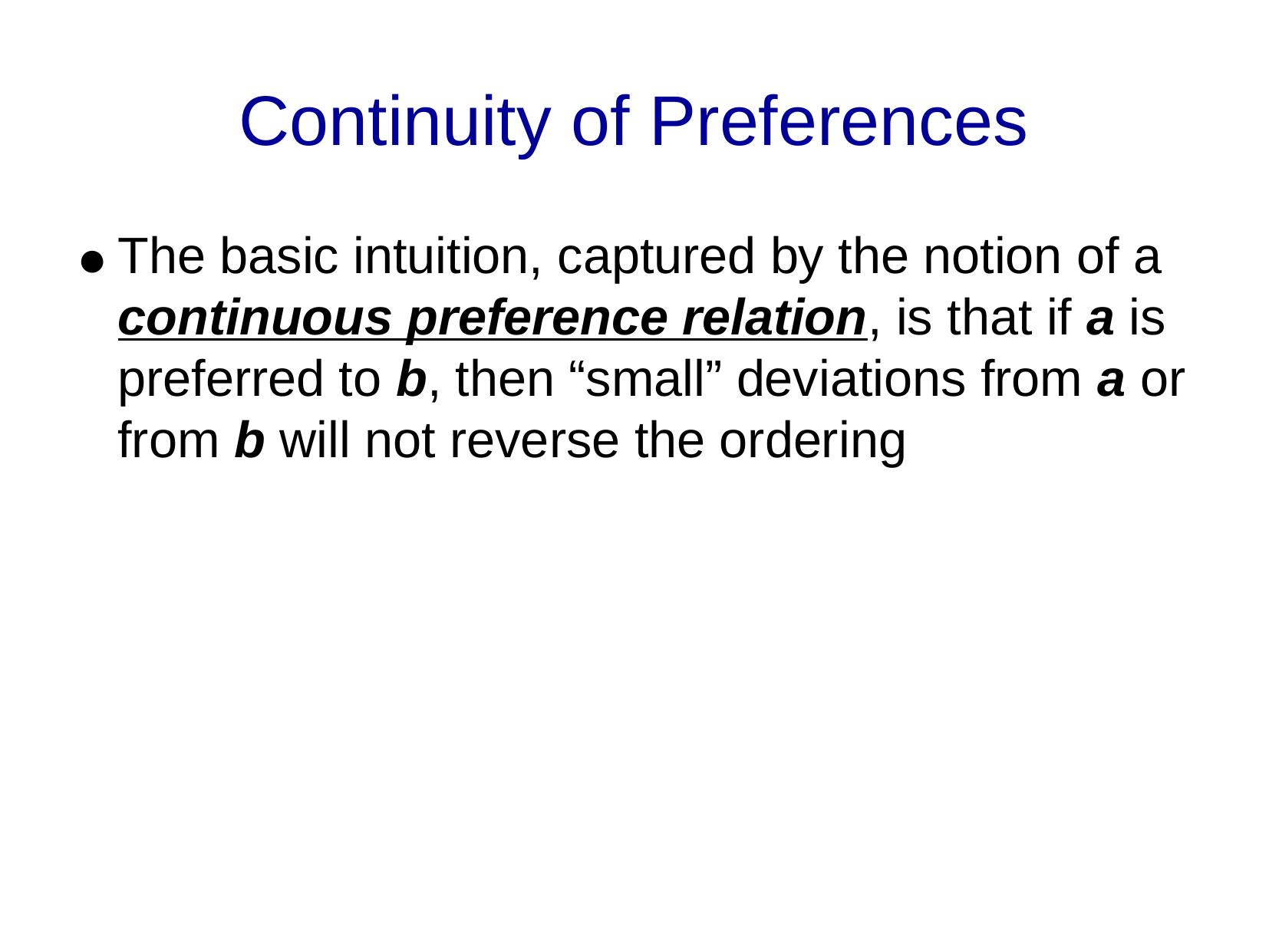

Continuity of Preferences
The basic intuition, captured by the notion of a continuous preference relation, is that if a is preferred to b, then “small” deviations from a or from b will not reverse the ordering